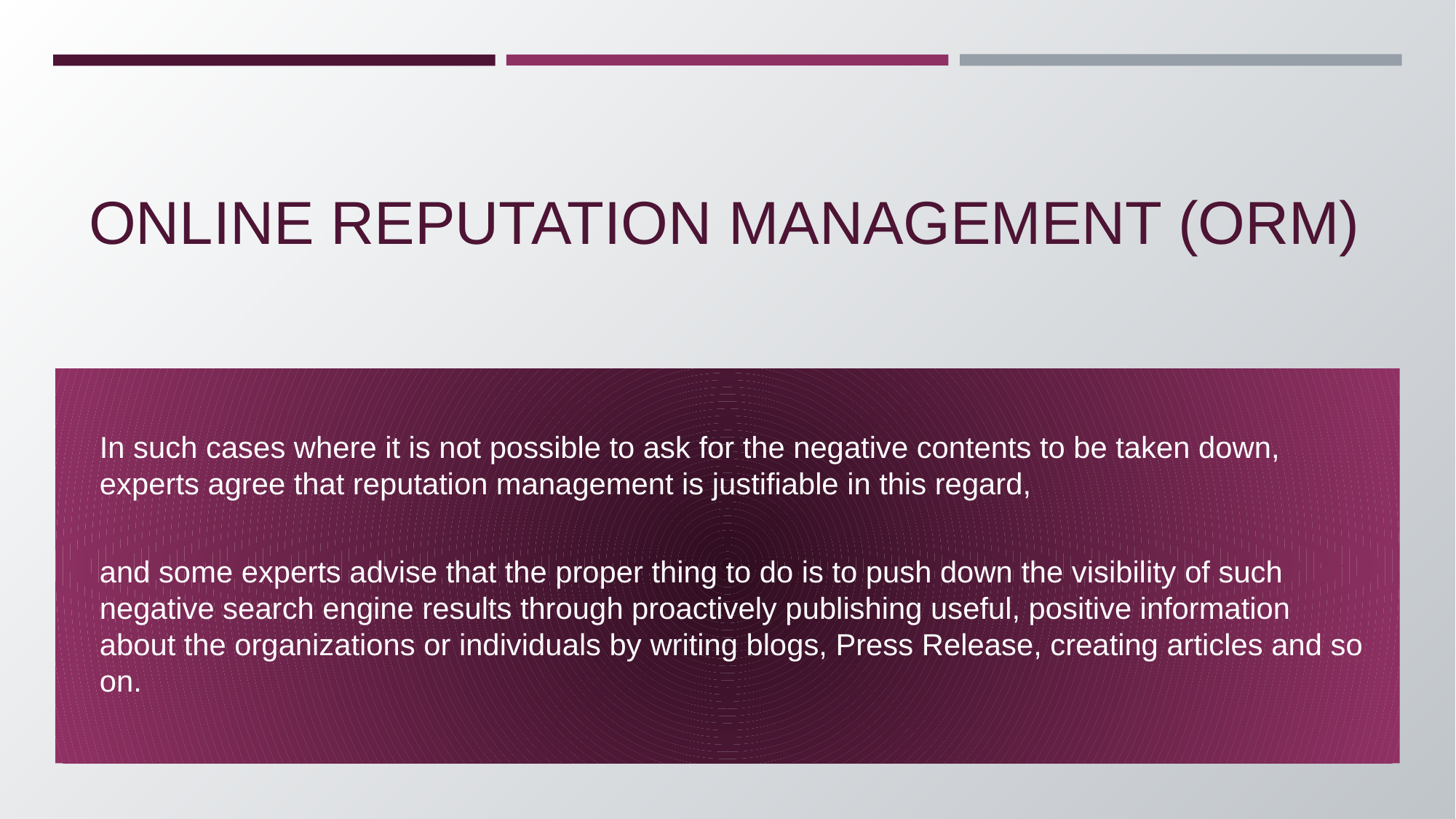

# ONLINE REPUTATION MANAGEMENT (ORM)
In such cases where it is not possible to ask for the negative contents to be taken down, experts agree that reputation management is justifiable in this regard,
and some experts advise that the proper thing to do is to push down the visibility of such negative search engine results through proactively publishing useful, positive information about the organizations or individuals by writing blogs, Press Release, creating articles and so on.